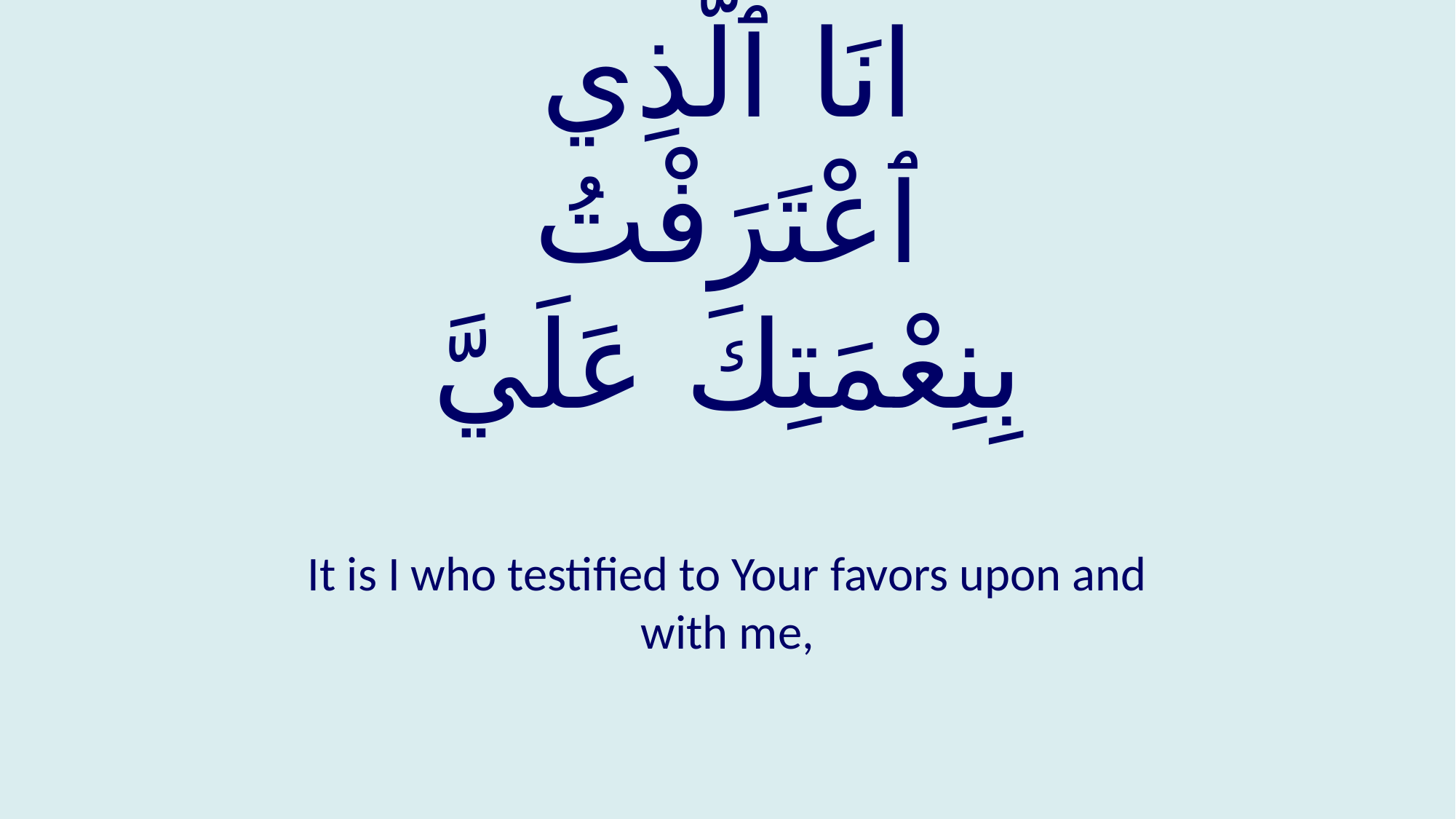

# انَا ٱلَّذِي ٱعْتَرَفْتُ بِنِعْمَتِكَ عَلَيَّ
It is I who testified to Your favors upon and with me,